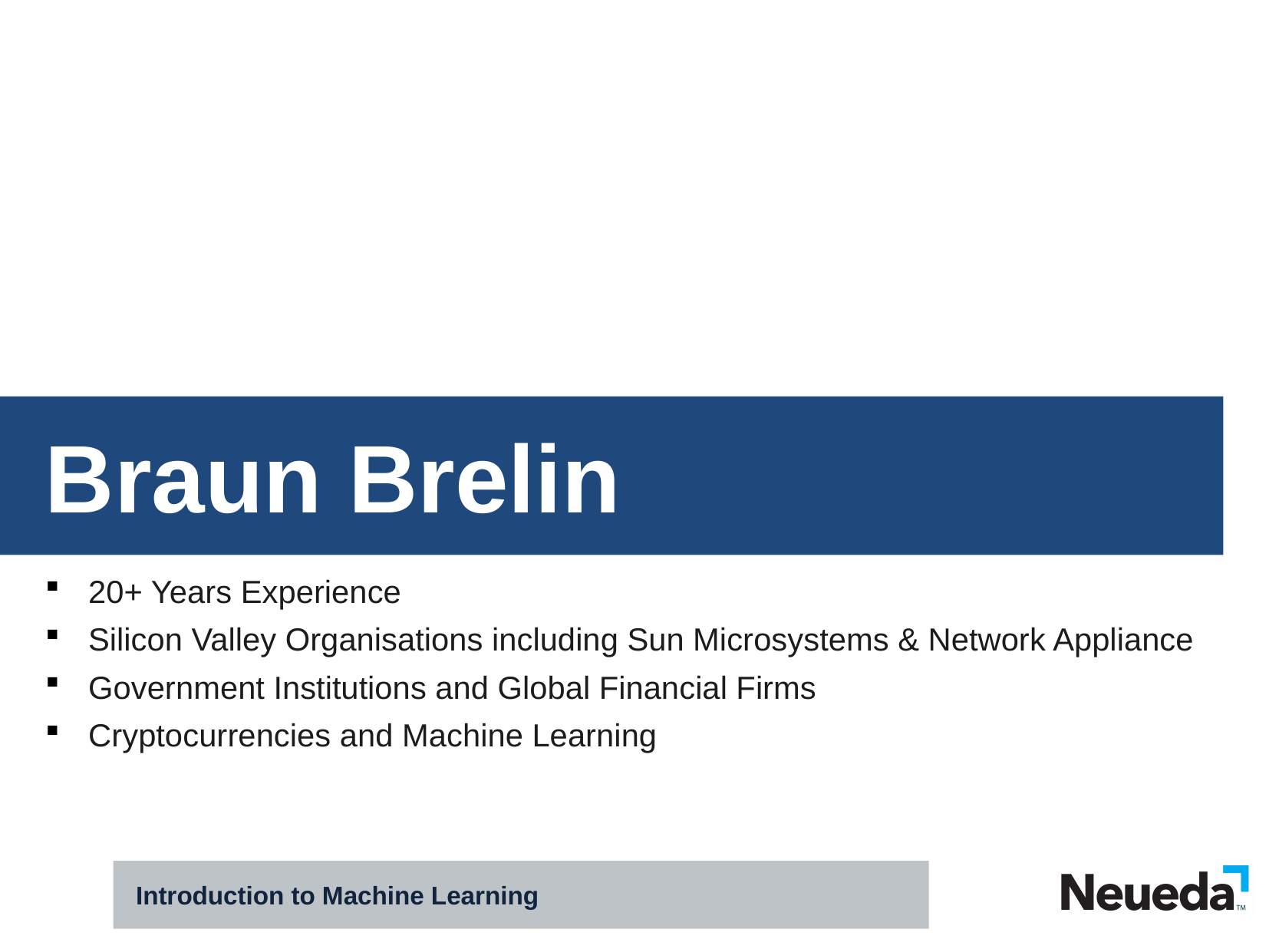

Braun Brelin
20+ Years Experience
Silicon Valley Organisations including Sun Microsystems & Network Appliance
Government Institutions and Global Financial Firms
Cryptocurrencies and Machine Learning